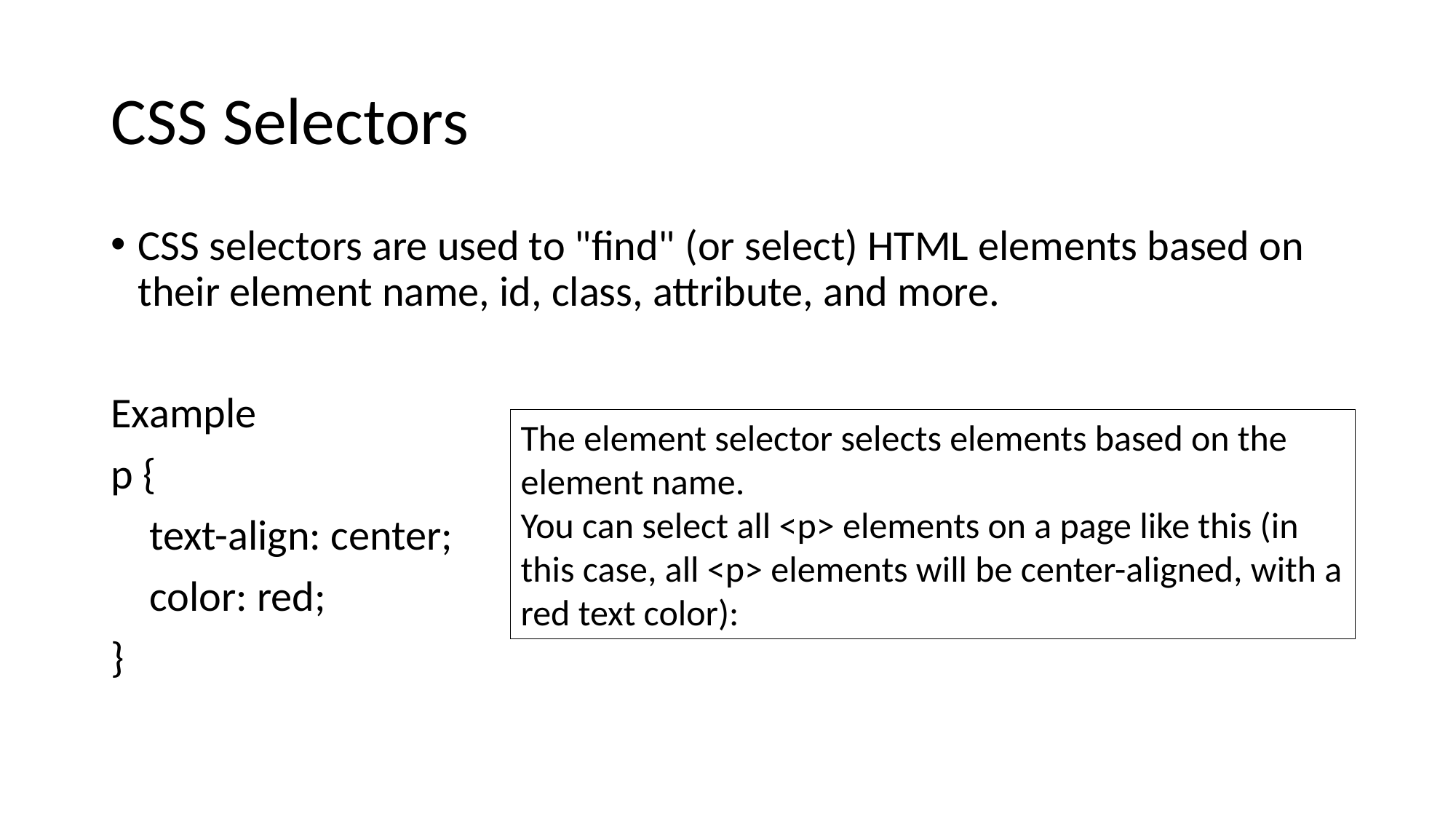

# CSS Selectors
CSS selectors are used to "find" (or select) HTML elements based on their element name, id, class, attribute, and more.

Example
p {
    text-align: center;
    color: red;
}
The element selector selects elements based on the element name.
You can select all <p> elements on a page like this (in this case, all <p> elements will be center-aligned, with a red text color):